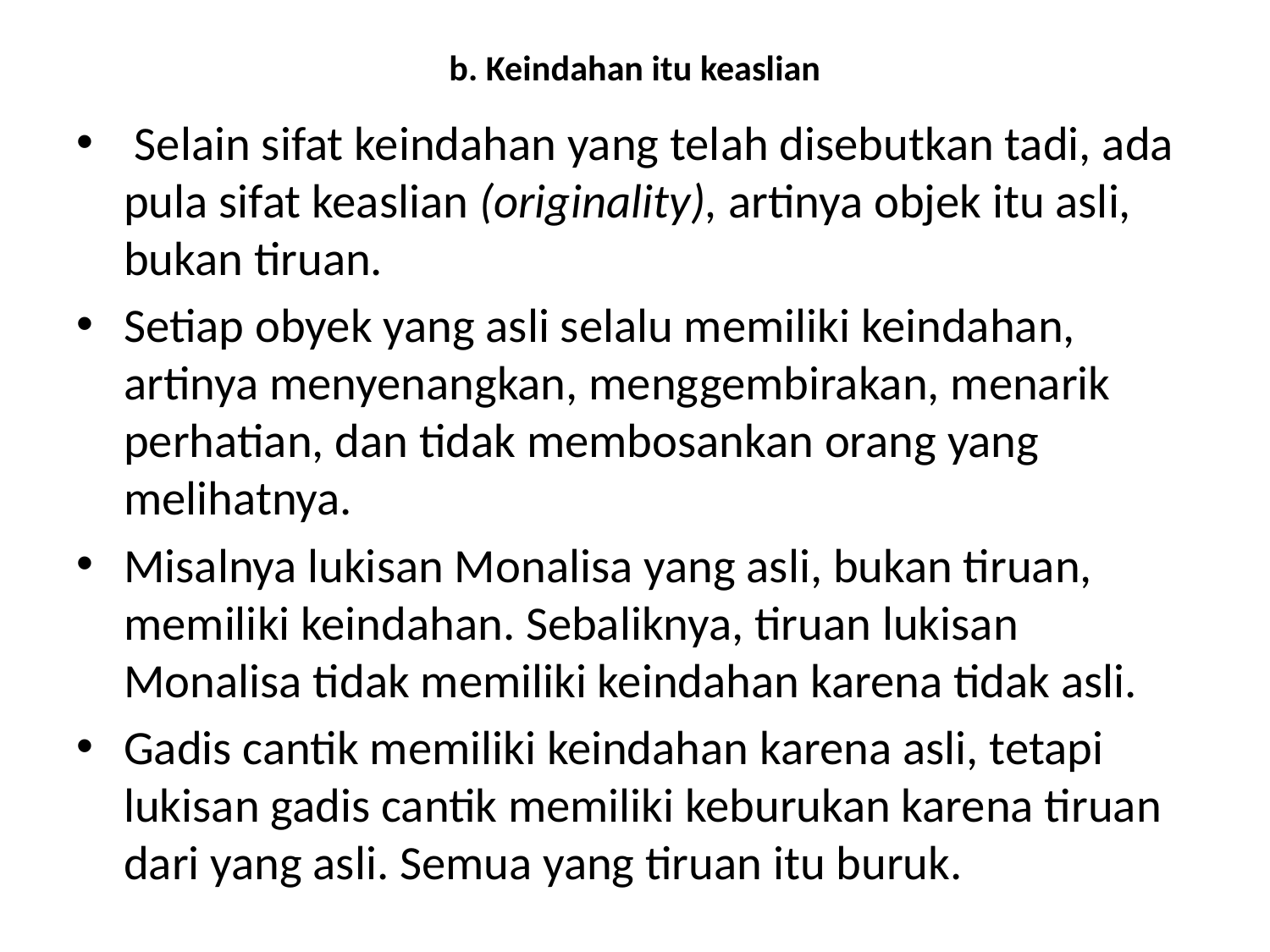

# b. Keindahan itu keaslian
 Selain sifat keindahan yang telah disebutkan tadi, ada pula sifat keaslian (originality), artinya objek itu asli, bukan tiruan.
Setiap obyek yang asli selalu memiliki keindahan, artinya menyenangkan, menggembirakan, menarik perhatian, dan tidak membosankan orang yang melihatnya.
Misalnya lukisan Monalisa yang asli, bukan tiruan, memiliki keindahan. Sebaliknya, tiruan lukisan Monalisa tidak memiliki keindahan karena tidak asli.
Gadis cantik memiliki keindahan karena asli, tetapi lukisan gadis cantik memiliki keburukan karena tiruan dari yang asli. Semua yang tiruan itu buruk.